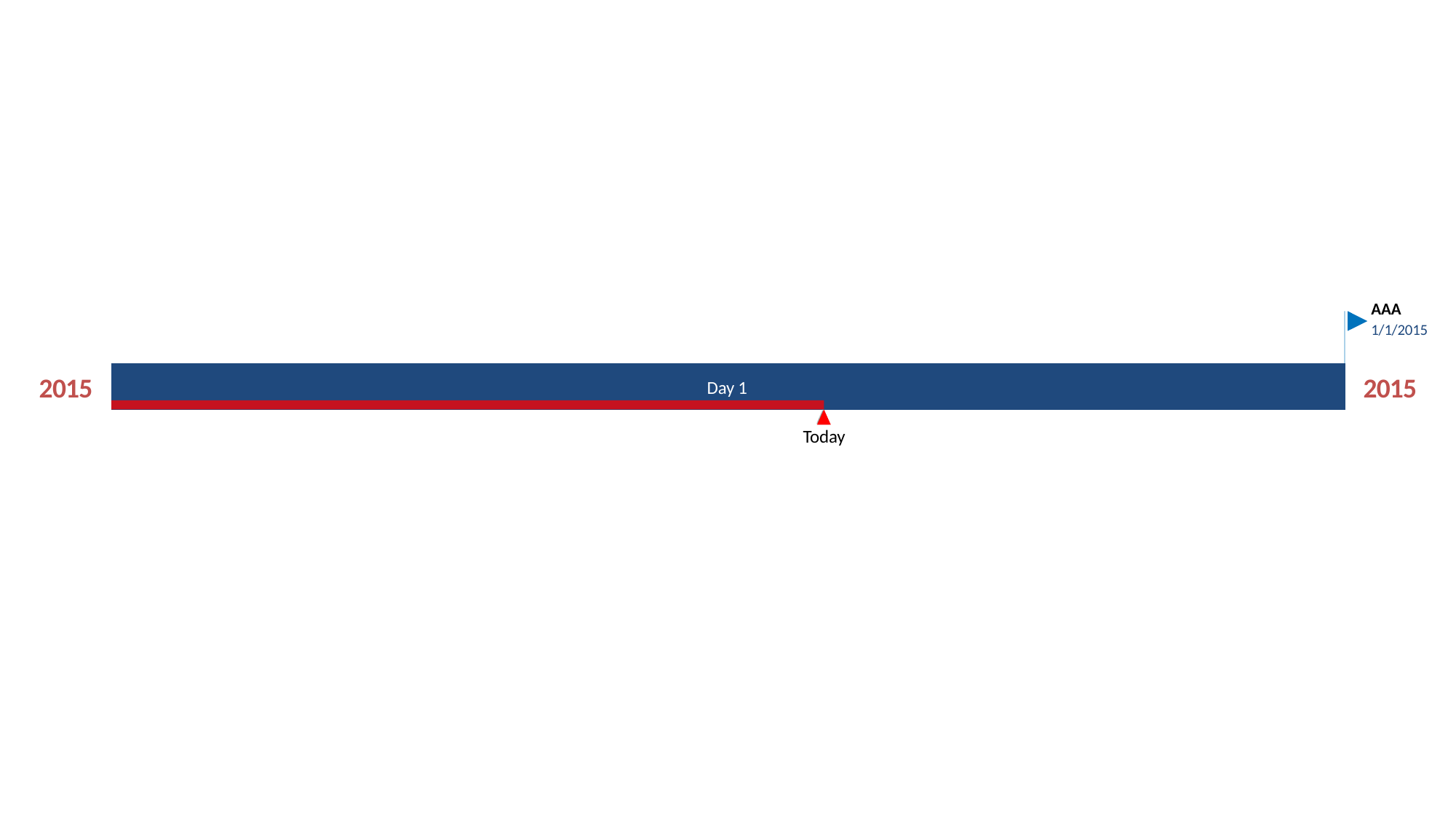

AAA

1/1/2015

2015
2015
Day 1

Today